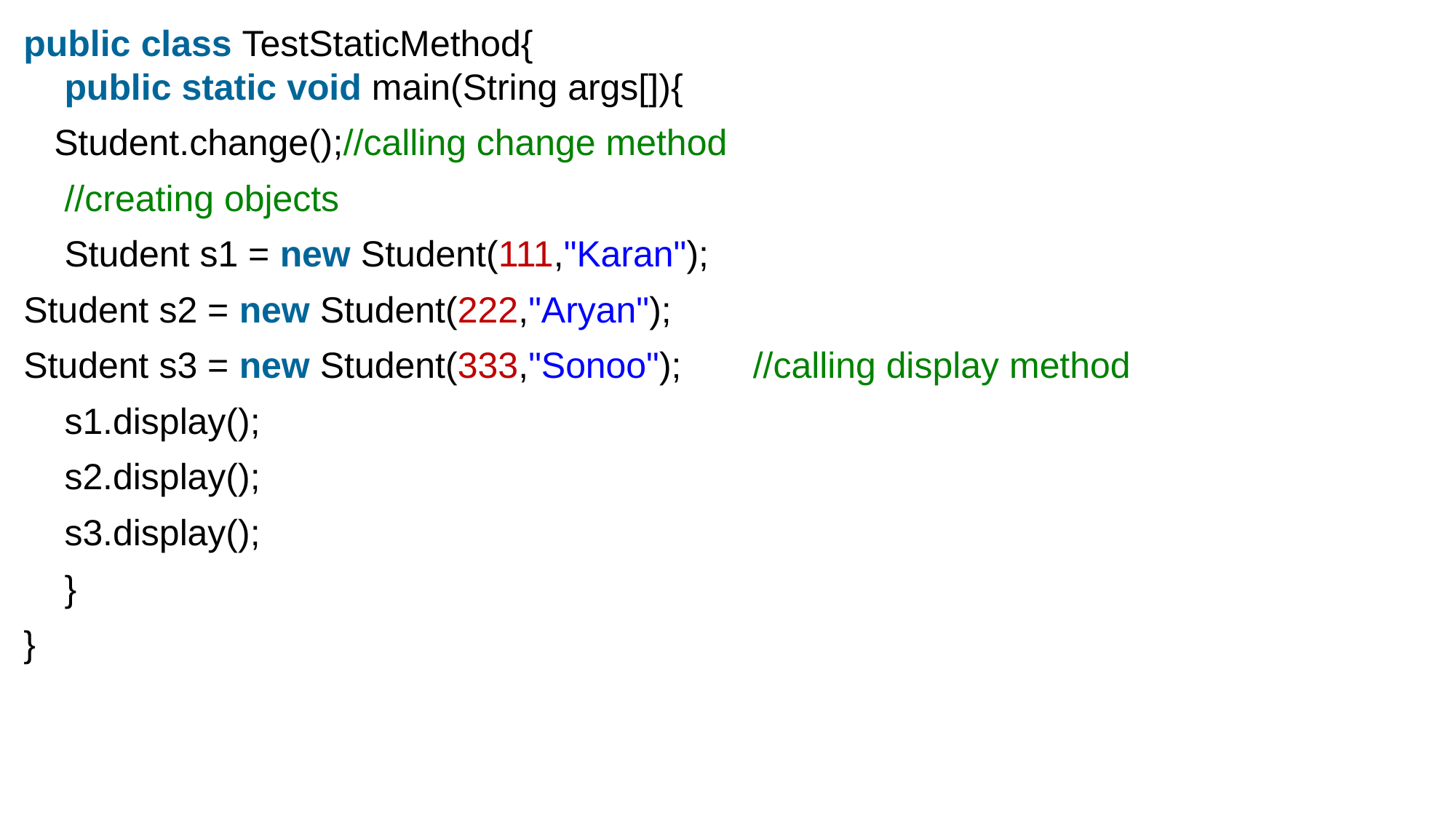

public class TestStaticMethod{
    public static void main(String args[]){
   Student.change();//calling change method
    //creating objects
    Student s1 = new Student(111,"Karan");
Student s2 = new Student(222,"Aryan");
Student s3 = new Student(333,"Sonoo");       //calling display method
    s1.display();
    s2.display();
    s3.display();
    }
}